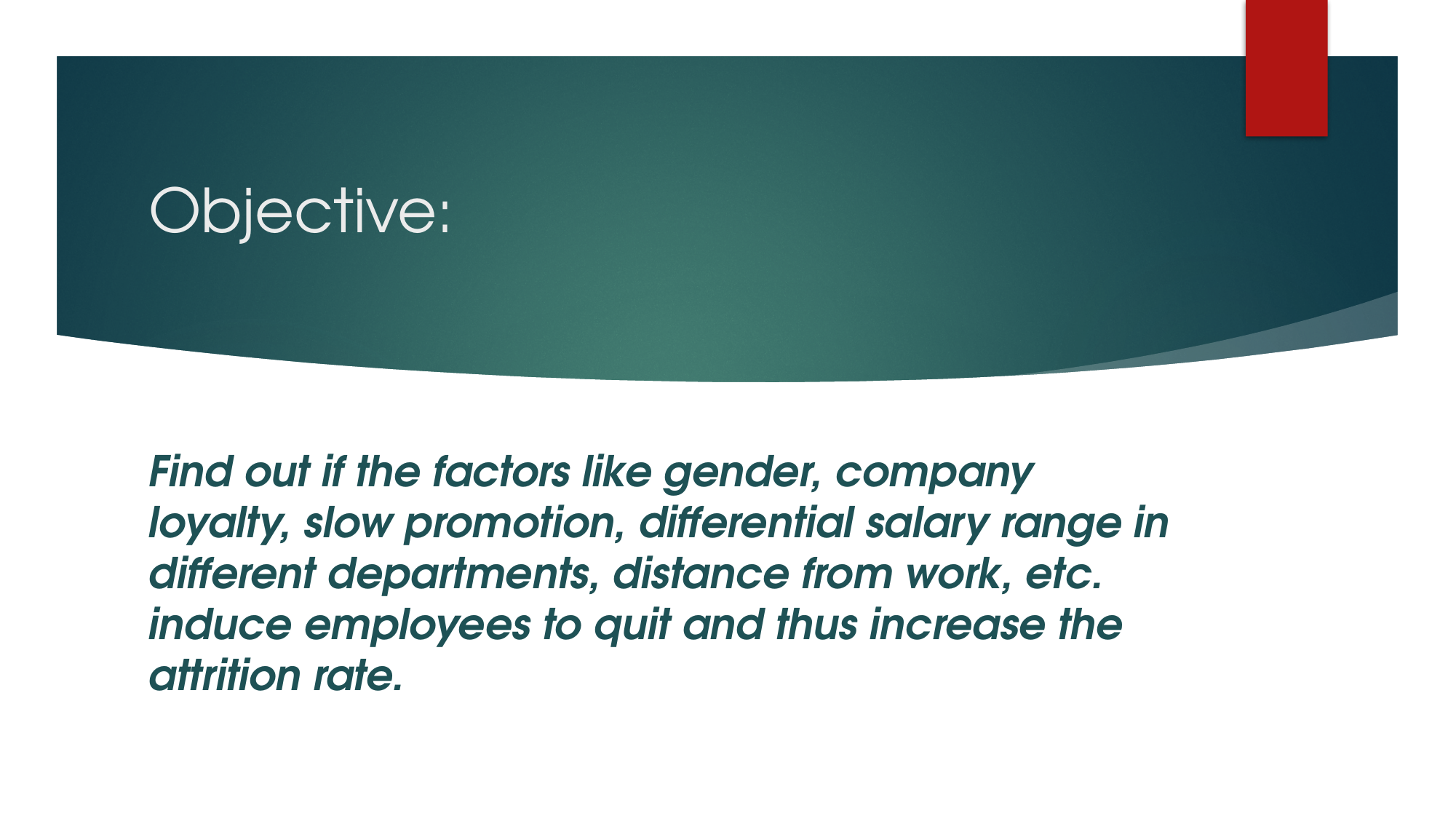

# Objective:
Find out if the factors like gender, company loyalty, slow promotion, differential salary range in different departments, distance from work, etc. induce employees to quit and thus increase the attrition rate.